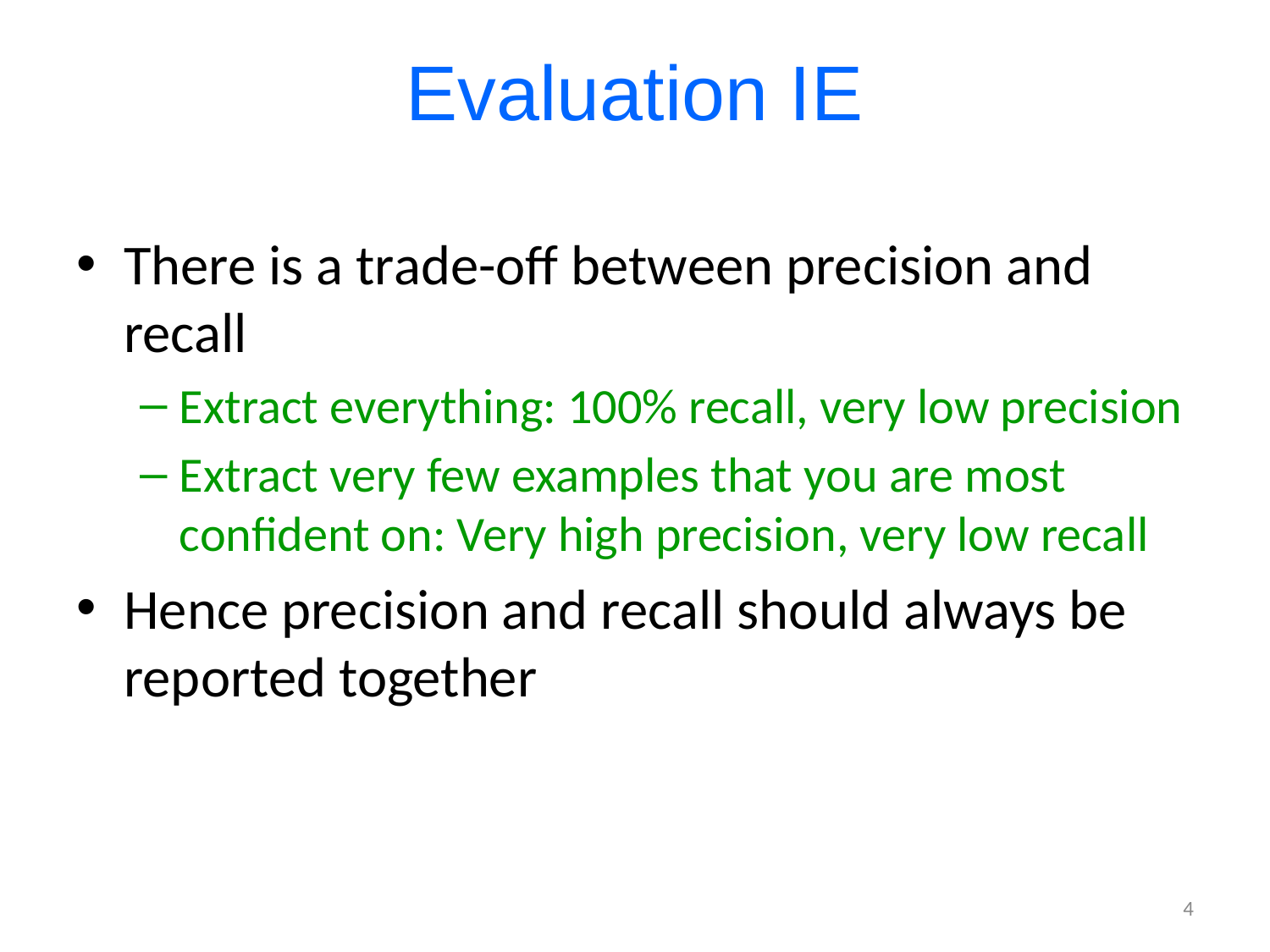

# Evaluation IE
There is a trade-off between precision and recall
Extract everything: 100% recall, very low precision
Extract very few examples that you are most confident on: Very high precision, very low recall
Hence precision and recall should always be reported together

4